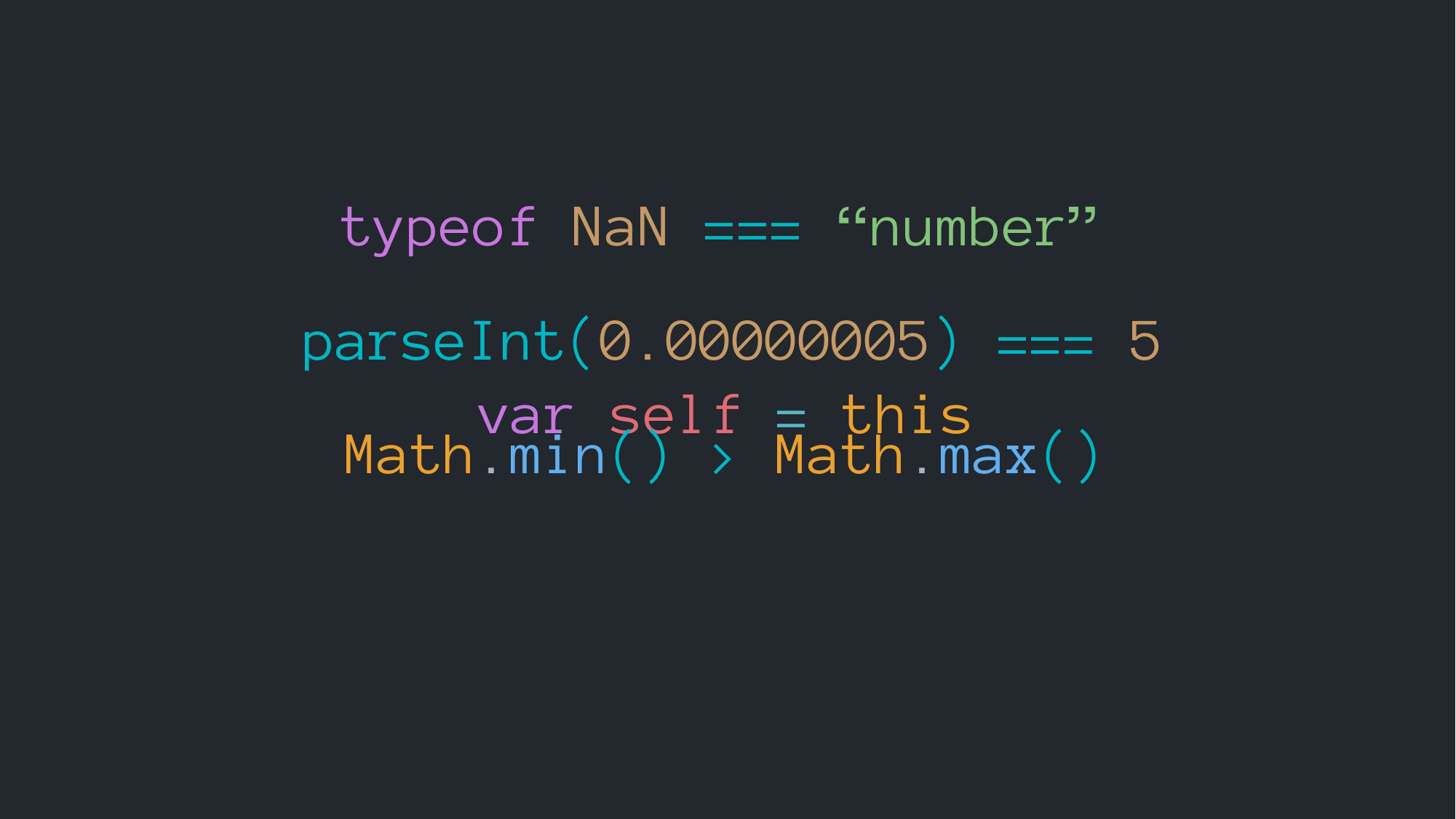

typeof NaN === “number”
parseInt(0.00000005) === 5
var self = this
Math.min() > Math.max()